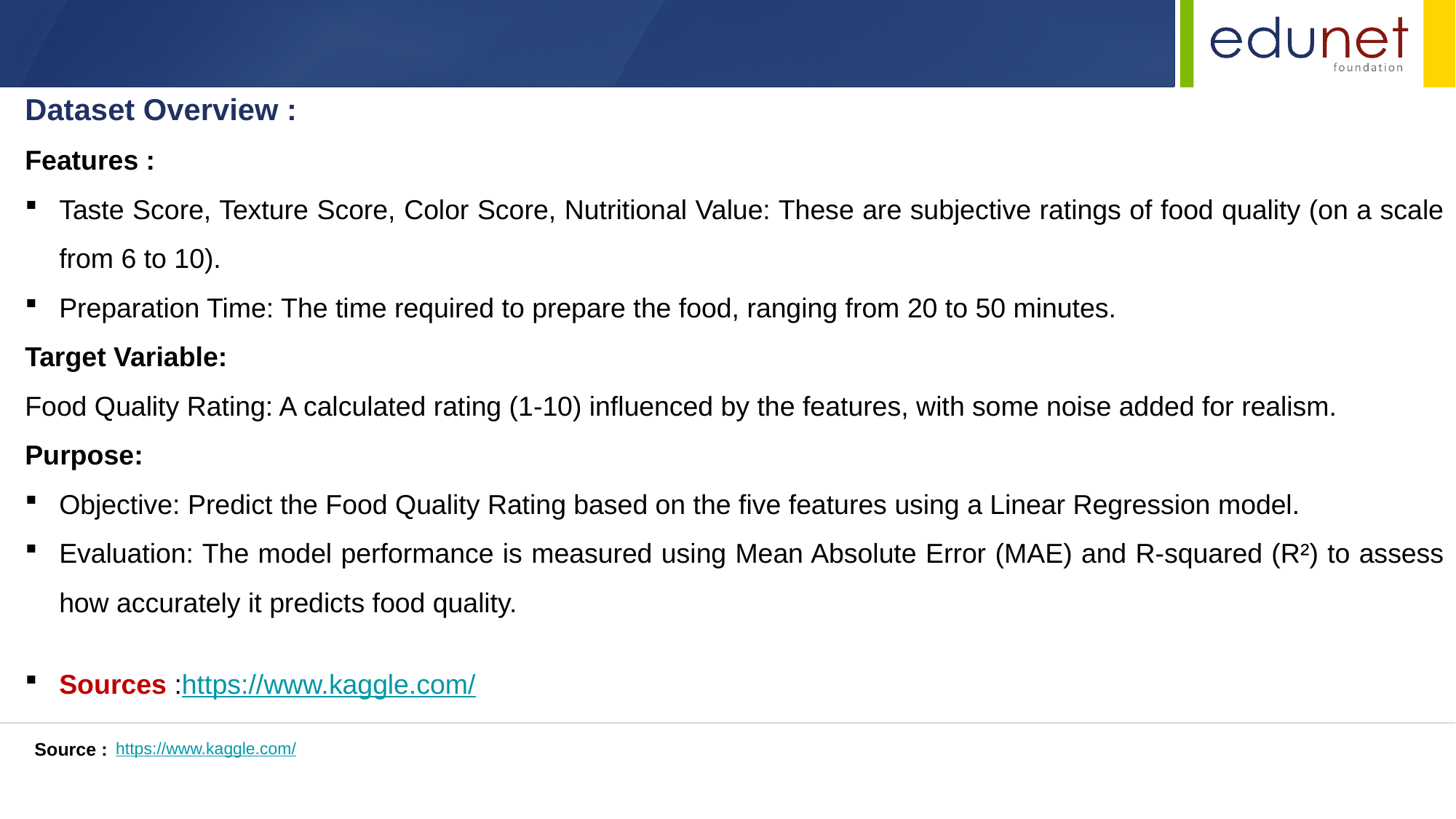

Dataset Overview :
Features :
Taste Score, Texture Score, Color Score, Nutritional Value: These are subjective ratings of food quality (on a scale from 6 to 10).
Preparation Time: The time required to prepare the food, ranging from 20 to 50 minutes.
Target Variable:
Food Quality Rating: A calculated rating (1-10) influenced by the features, with some noise added for realism.
Purpose:
Objective: Predict the Food Quality Rating based on the five features using a Linear Regression model.
Evaluation: The model performance is measured using Mean Absolute Error (MAE) and R-squared (R²) to assess how accurately it predicts food quality.

Sources :https://www.kaggle.com/

Source :
https://www.kaggle.com/